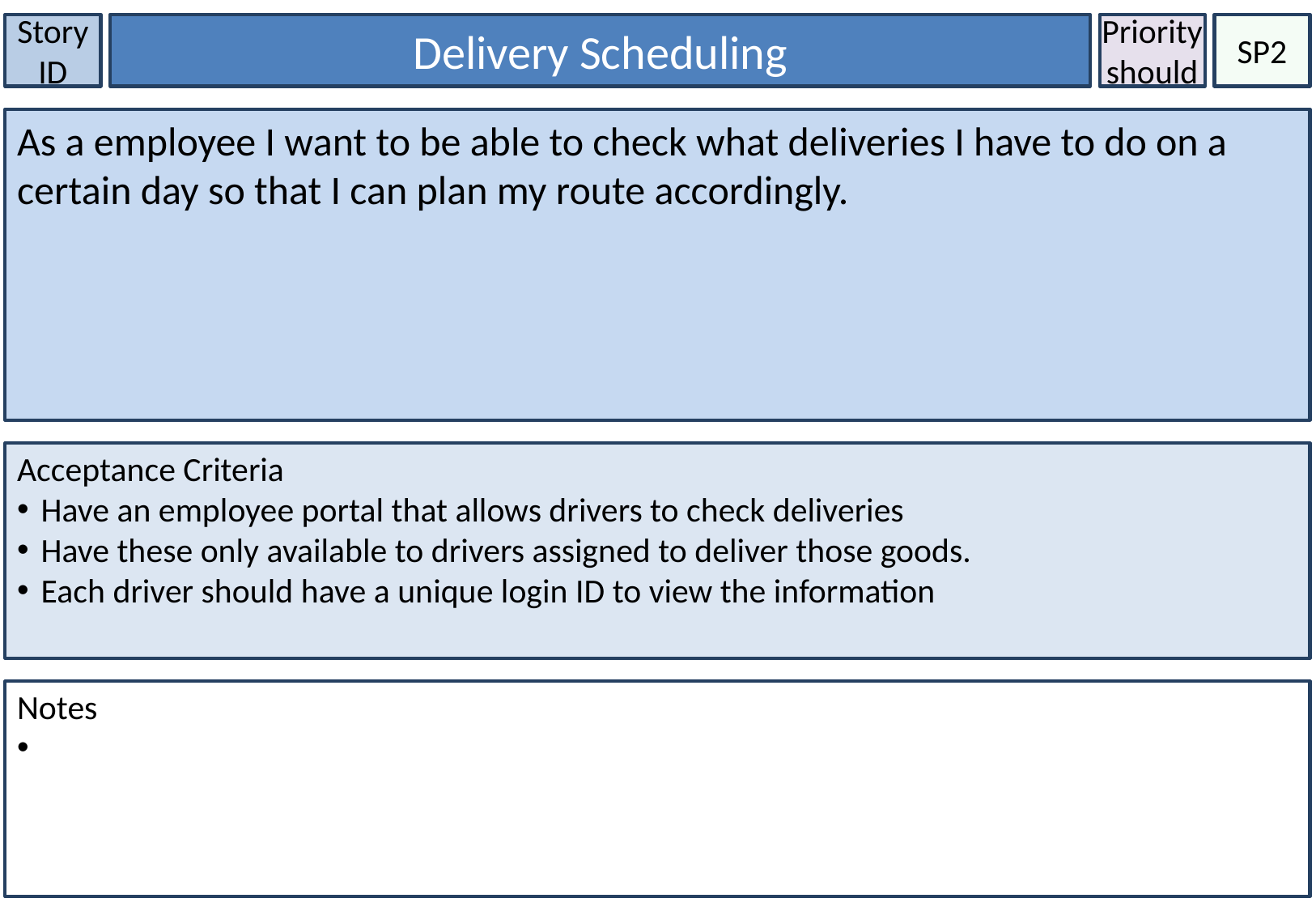

Story ID
Delivery Scheduling
Priority
should
SP2
As a employee I want to be able to check what deliveries I have to do on a certain day so that I can plan my route accordingly.
Acceptance Criteria
Have an employee portal that allows drivers to check deliveries
Have these only available to drivers assigned to deliver those goods.
Each driver should have a unique login ID to view the information
Notes